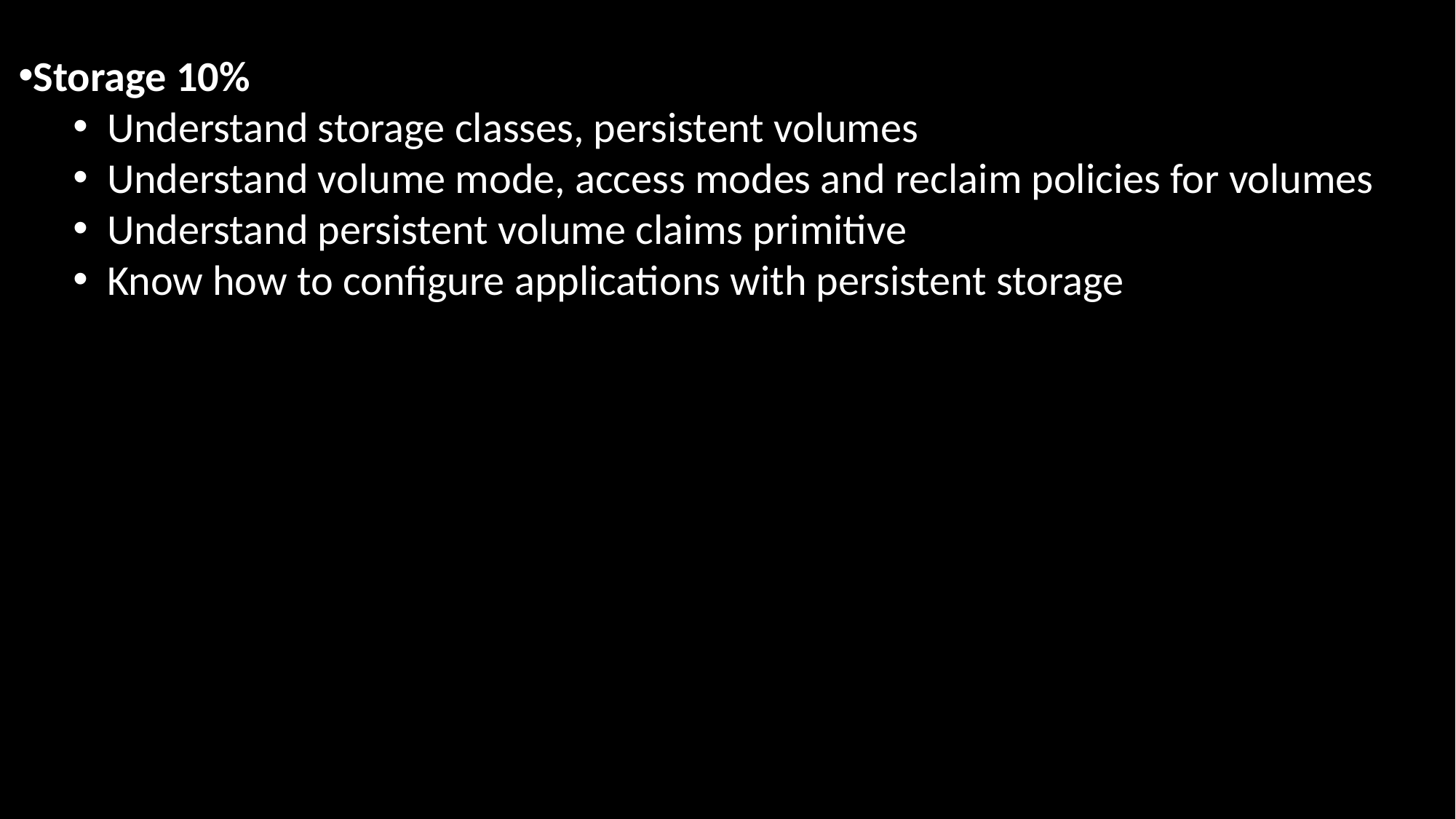

Storage 10%
Understand storage classes, persistent volumes
Understand volume mode, access modes and reclaim policies for volumes
Understand persistent volume claims primitive
Know how to configure applications with persistent storage